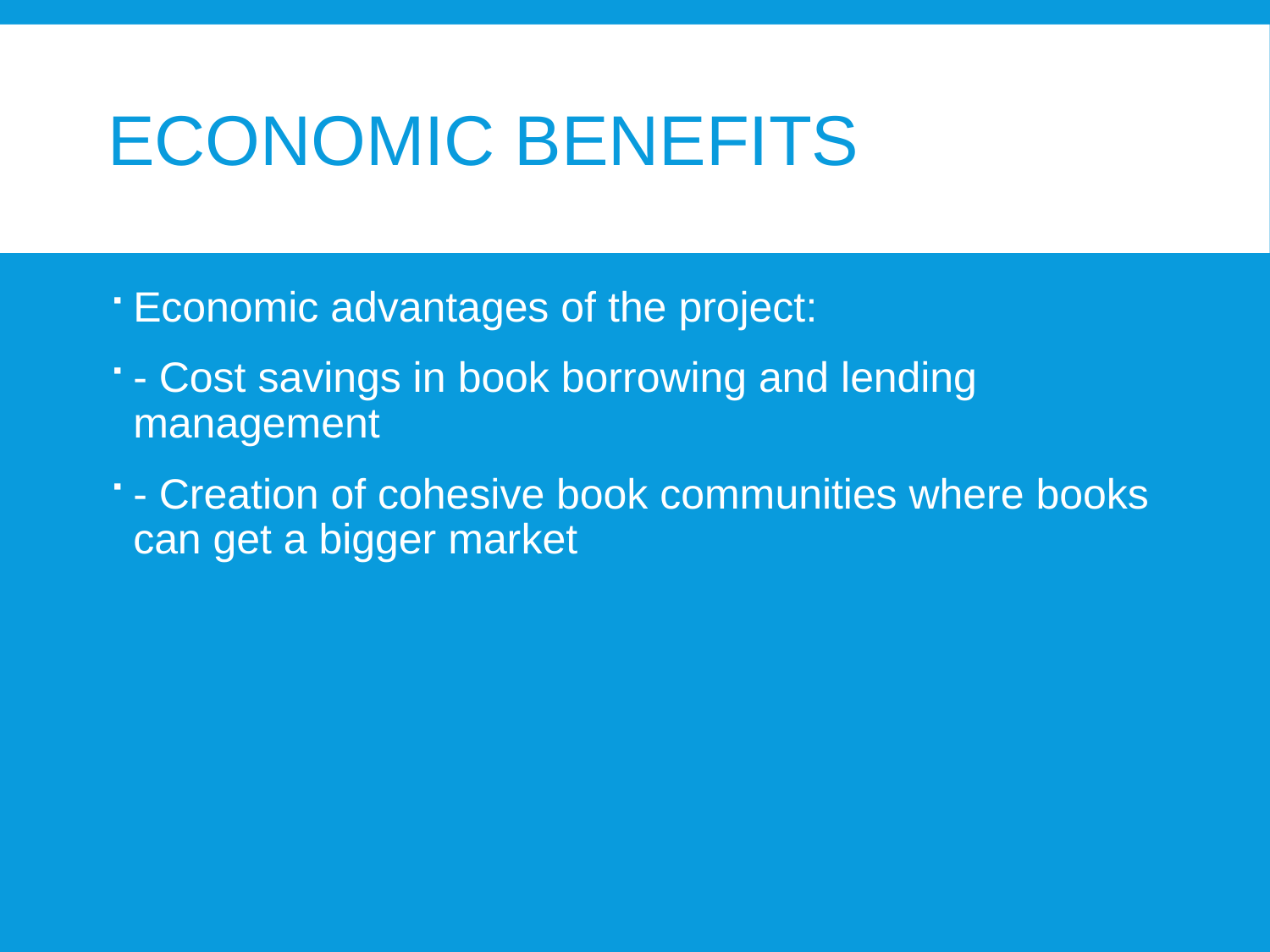

# Economic Benefits
Economic advantages of the project:
- Cost savings in book borrowing and lending  management
- Creation of cohesive book communities where books can get a bigger market